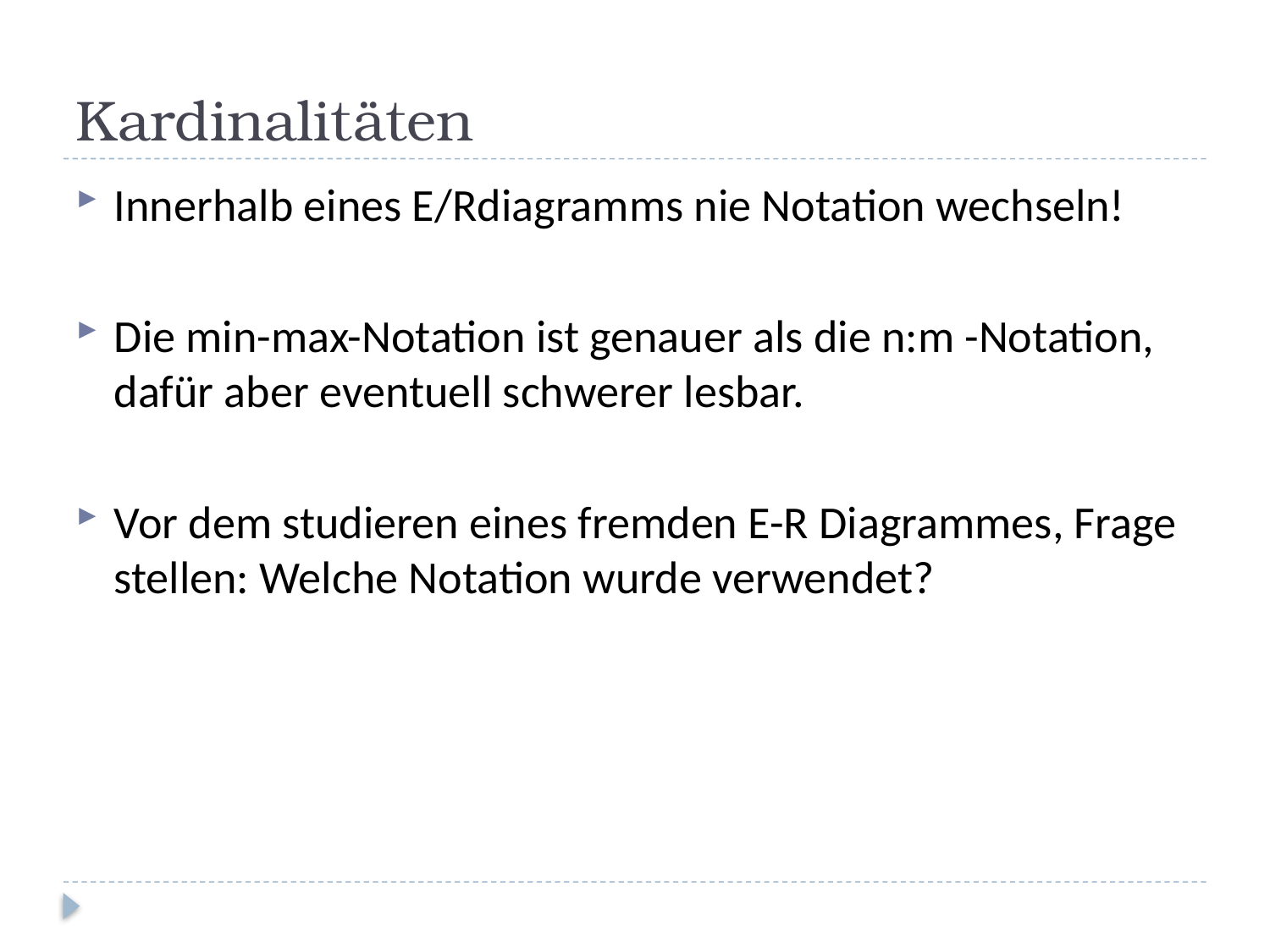

# Kardinalitäten
Innerhalb eines E/Rdiagramms nie Notation wechseln!

Die min-max-Notation ist genauer als die n:m -Notation, dafür aber eventuell schwerer lesbar.

Vor dem studieren eines fremden E-R Diagrammes, Frage stellen: Welche Notation wurde verwendet?